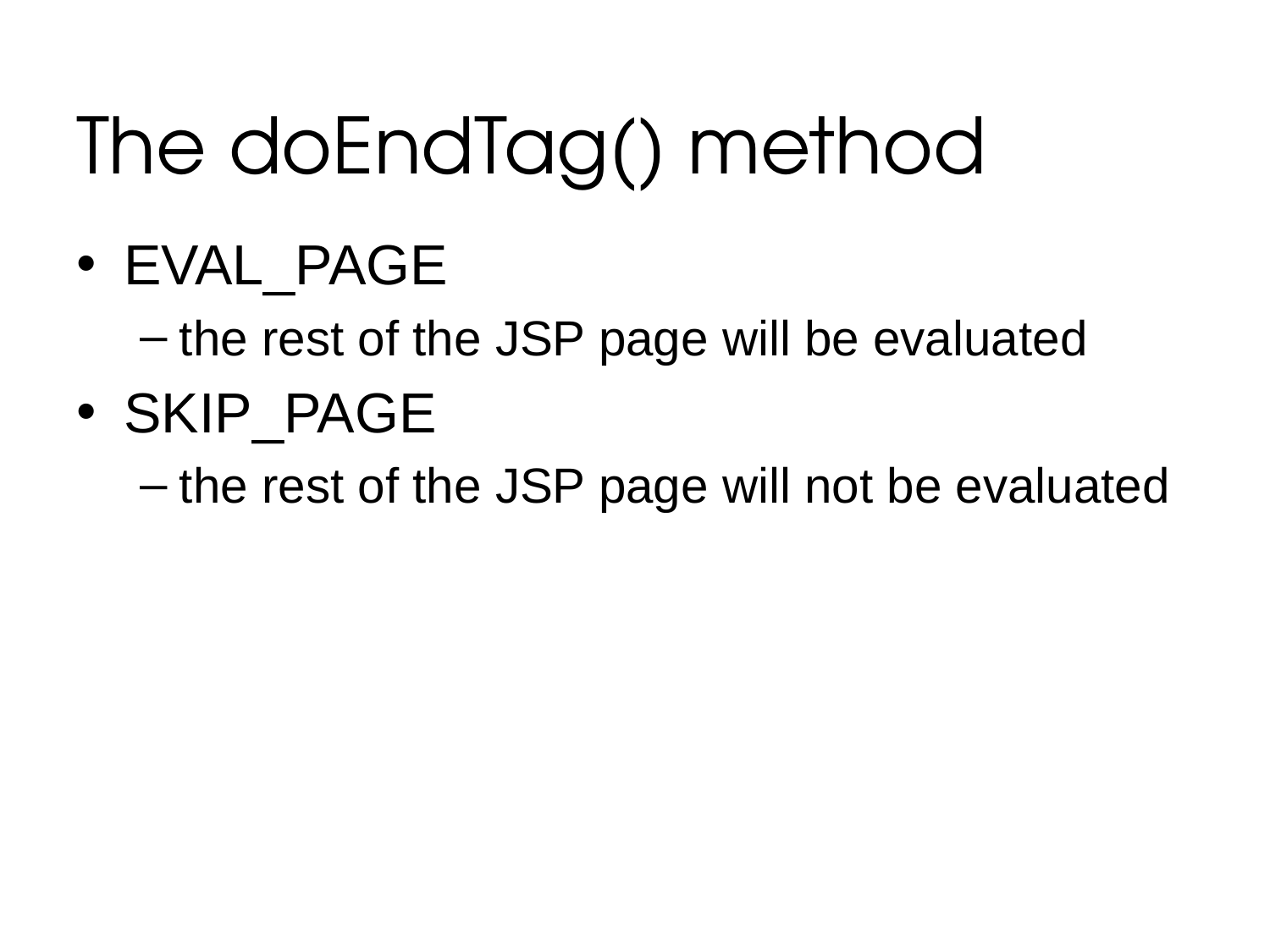

# The doEndTag() method
EVAL_PAGE
the rest of the JSP page will be evaluated
SKIP_PAGE
the rest of the JSP page will not be evaluated